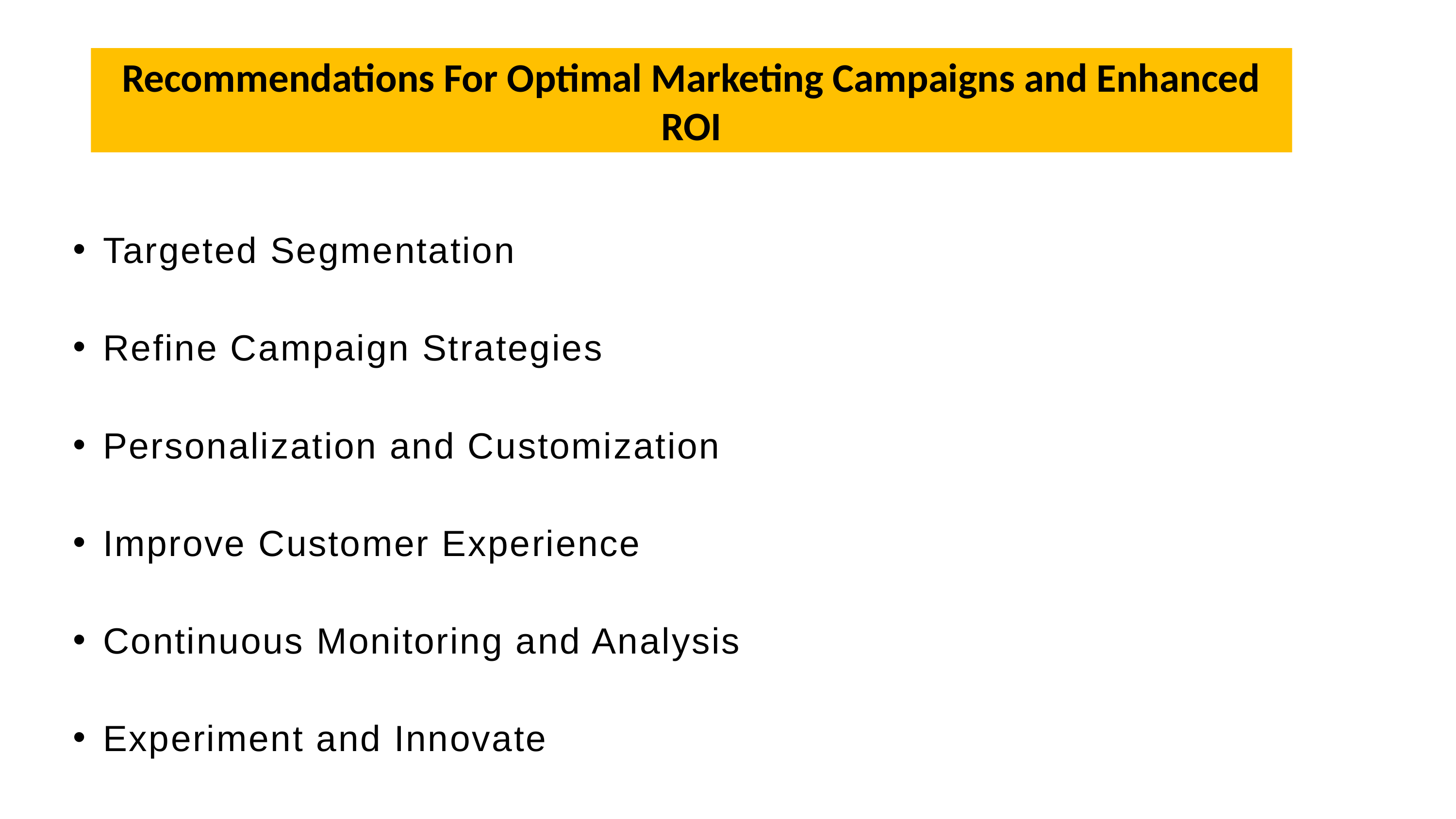

Recommendations For Optimal Marketing Campaigns and Enhanced ROI
Targeted Segmentation

Refine Campaign Strategies

Personalization and Customization

Improve Customer Experience

Continuous Monitoring and Analysis

Experiment and Innovate